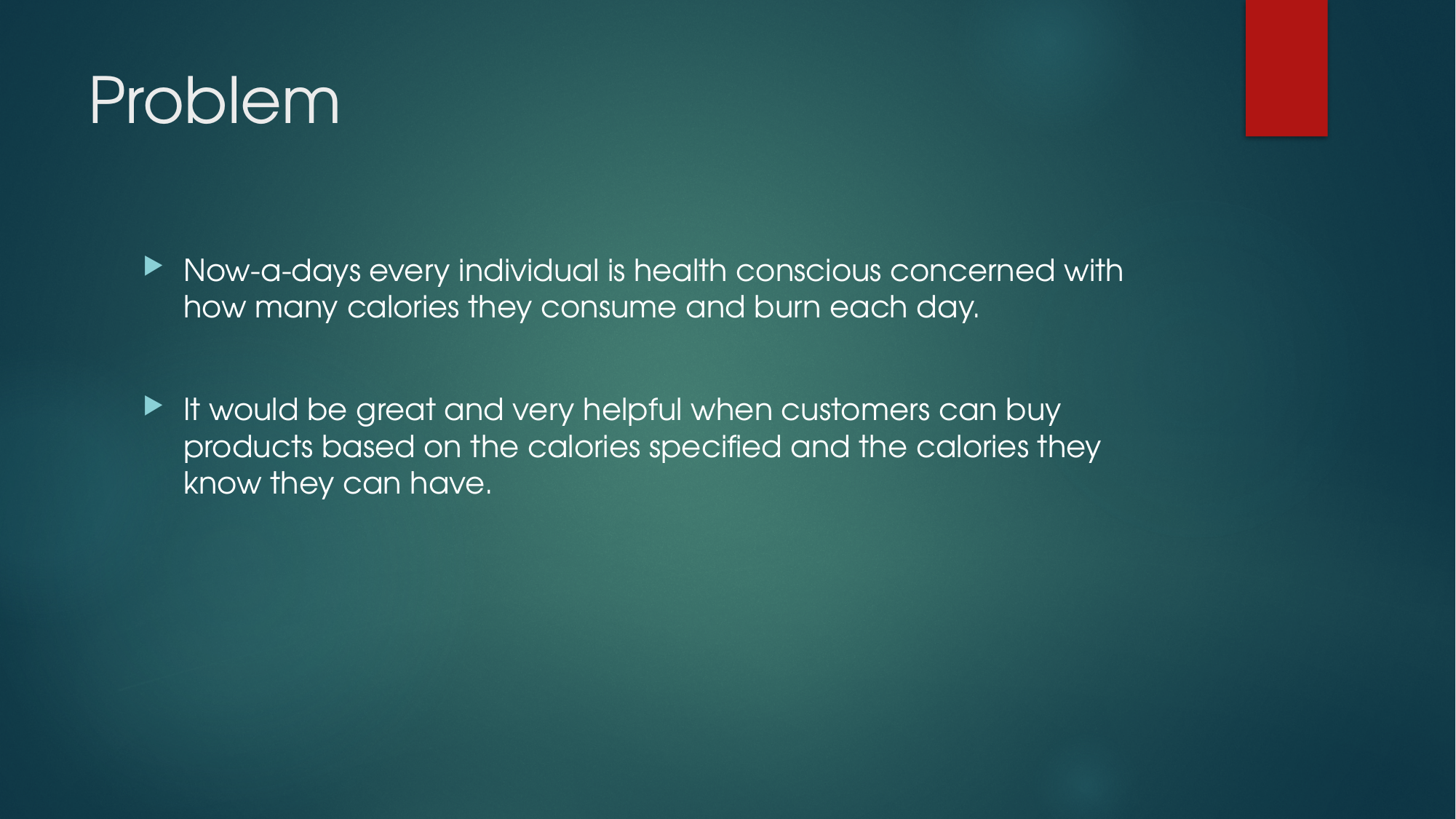

# Problem
Now-a-days every individual is health conscious concerned with how many calories they consume and burn each day.

It would be great and very helpful when customers can buy products based on the calories specified and the calories they know they can have.